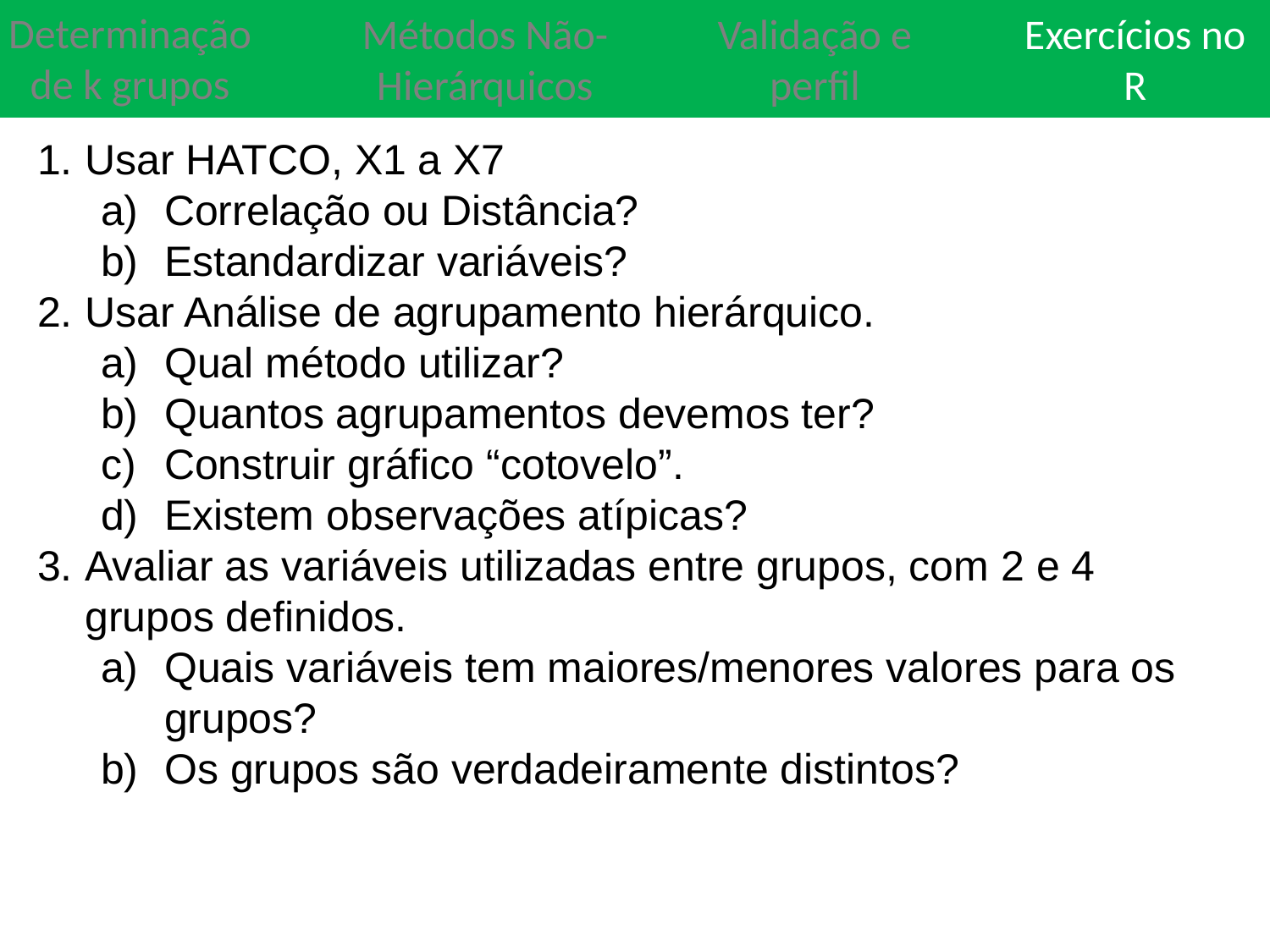

Determinação de k grupos
Modalidades de Medidas
Métodos Não-Hierárquicos
Validação e perfil
Exercícios no R
Usar HATCO, X1 a X7
Correlação ou Distância?
Estandardizar variáveis?
Usar Análise de agrupamento hierárquico.
Qual método utilizar?
Quantos agrupamentos devemos ter?
Construir gráfico “cotovelo”.
Existem observações atípicas?
Avaliar as variáveis utilizadas entre grupos, com 2 e 4 grupos definidos.
Quais variáveis tem maiores/menores valores para os grupos?
Os grupos são verdadeiramente distintos?